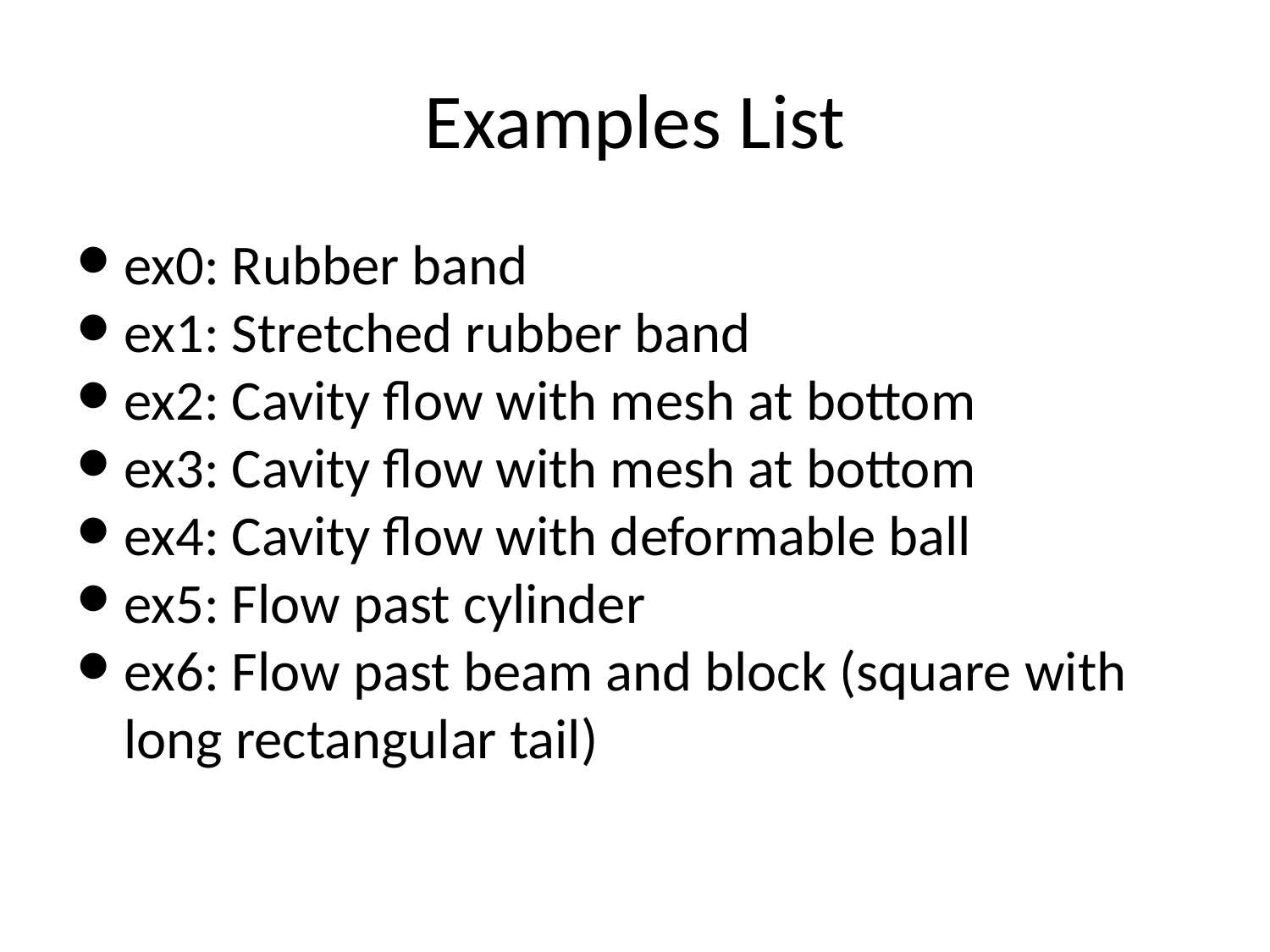

# Examples List
ex0: Rubber band
ex1: Stretched rubber band
ex2: Cavity flow with mesh at bottom
ex3: Cavity flow with mesh at bottom
ex4: Cavity flow with deformable ball
ex5: Flow past cylinder
ex6: Flow past beam and block (square with long rectangular tail)